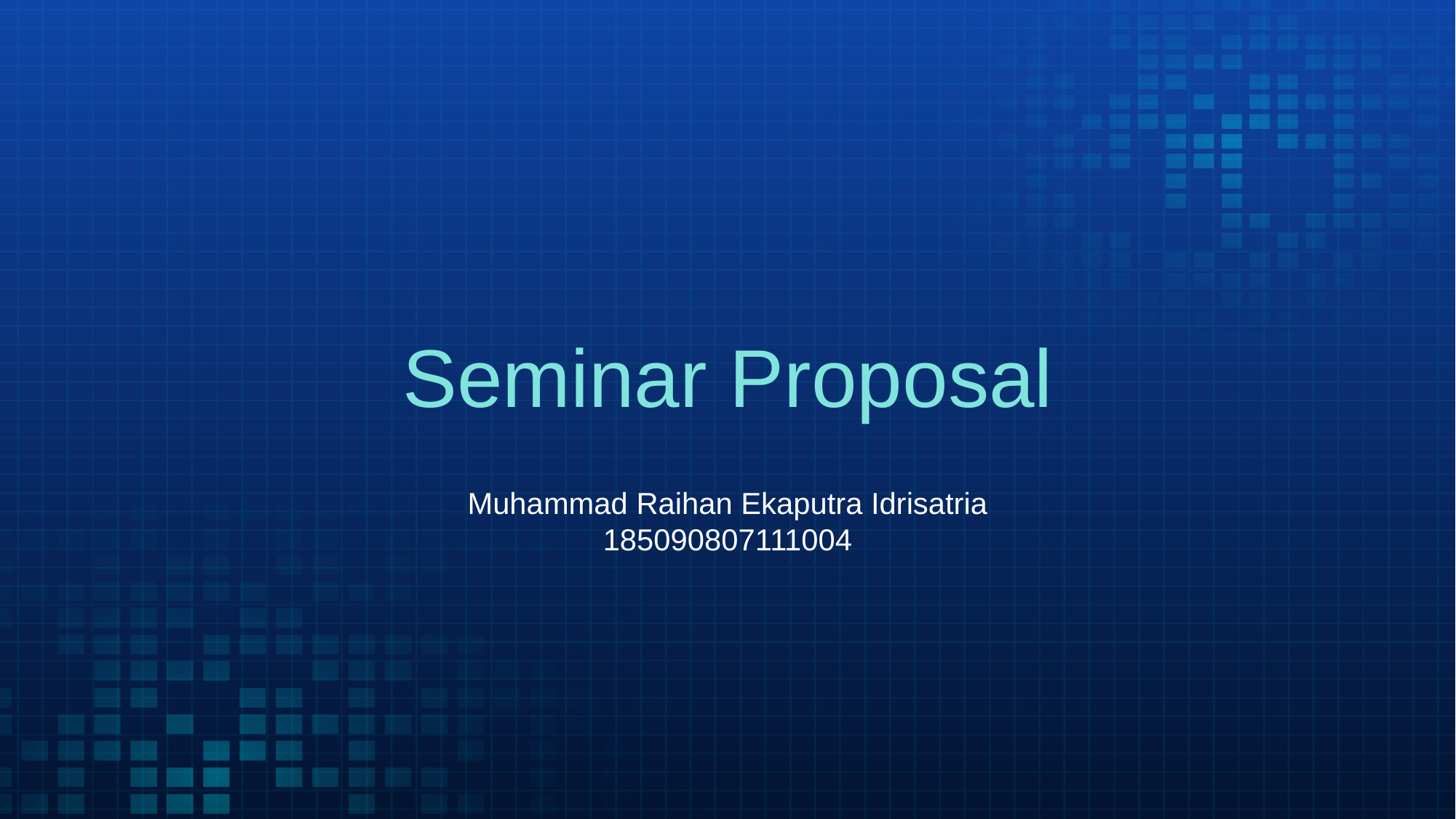

# Seminar Proposal
Muhammad Raihan Ekaputra Idrisatria
185090807111004